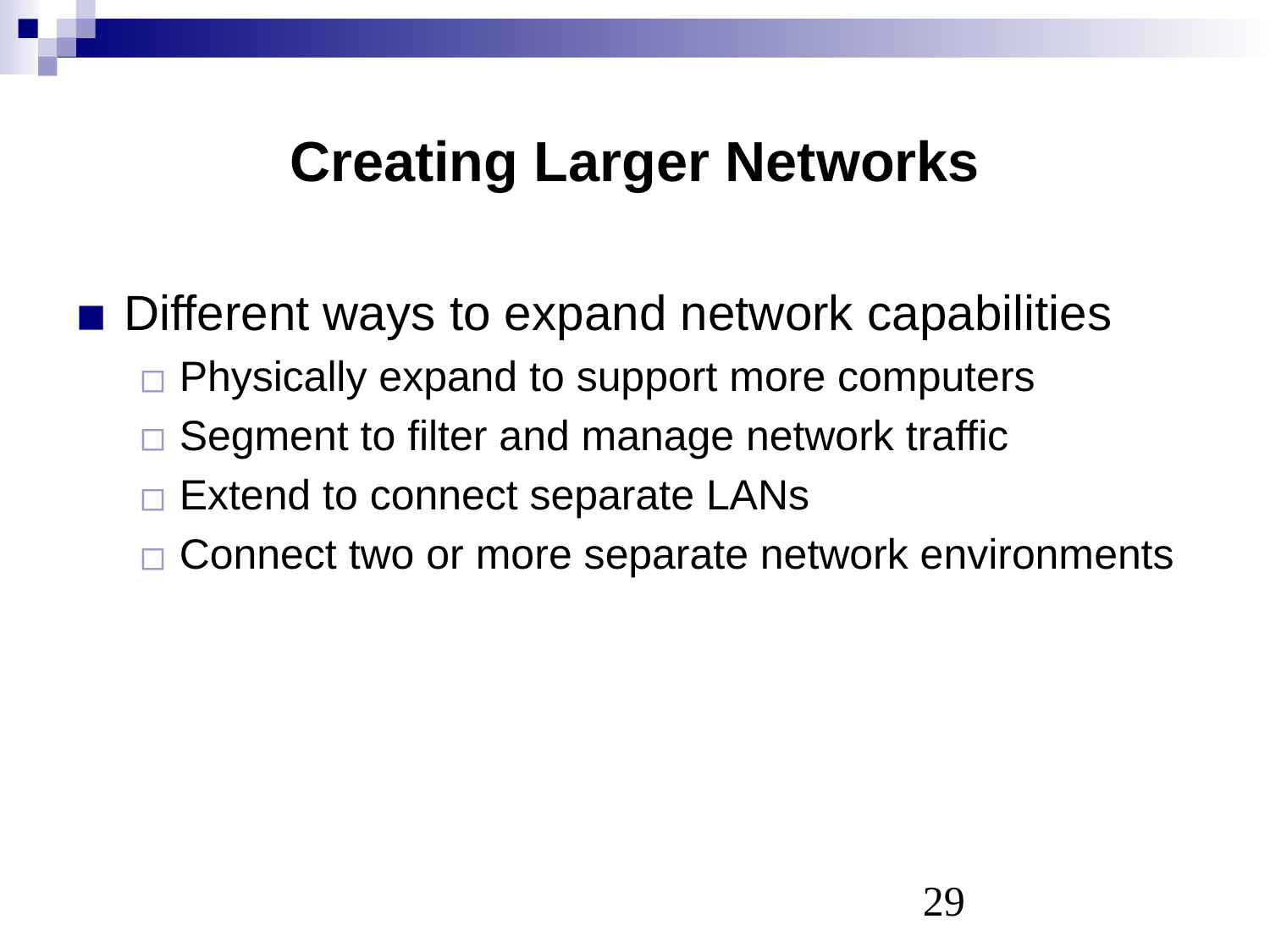

# Creating Larger Networks
Different ways to expand network capabilities
Physically expand to support more computers
Segment to filter and manage network traffic
Extend to connect separate LANs
Connect two or more separate network environments
29